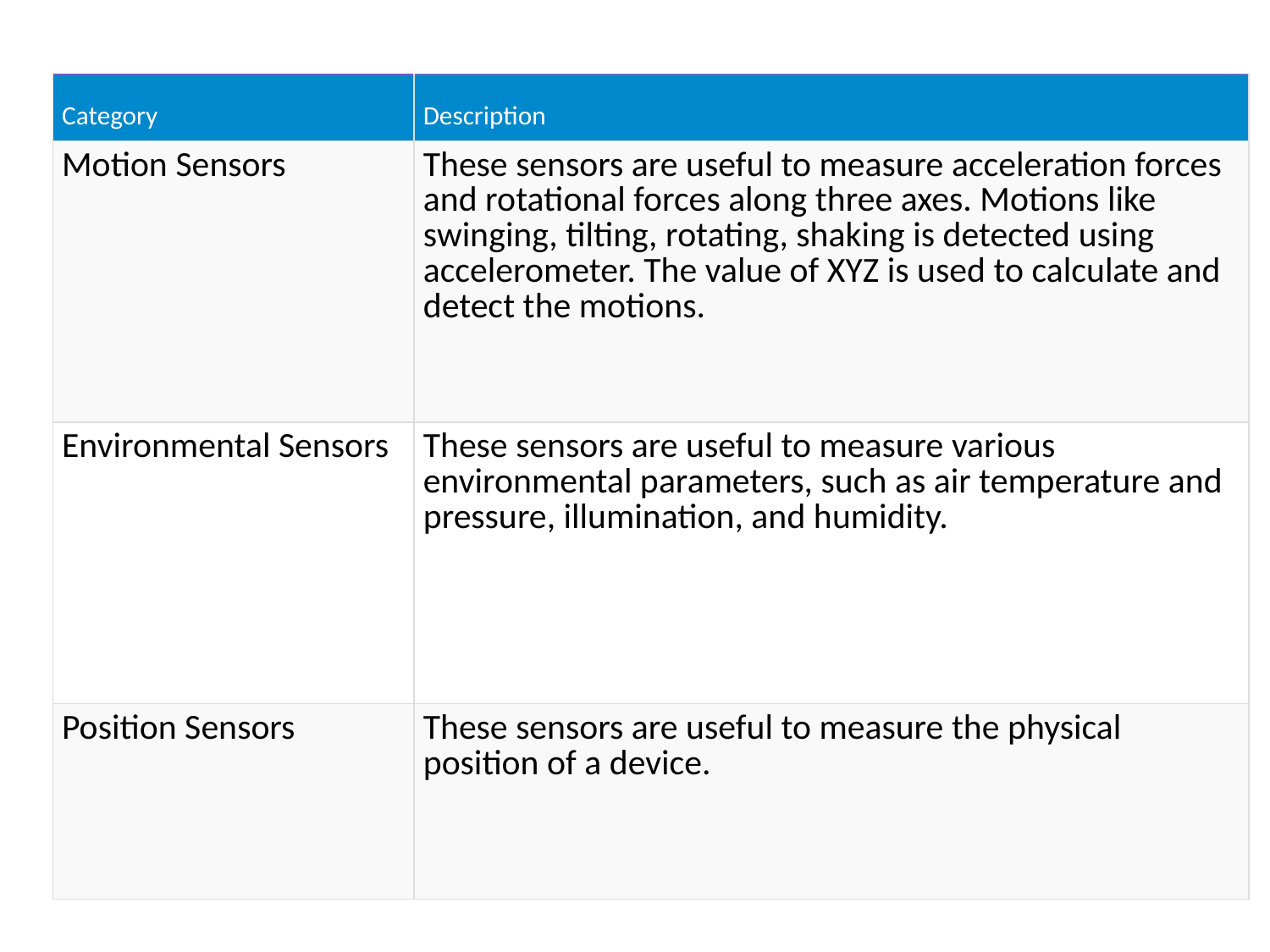

#
| Category | Description |
| --- | --- |
| Motion Sensors | These sensors are useful to measure acceleration forces and rotational forces along three axes. Motions like swinging, tilting, rotating, shaking is detected using accelerometer. The value of XYZ is used to calculate and detect the motions. |
| Environmental Sensors | These sensors are useful to measure various environmental parameters, such as air temperature and pressure, illumination, and humidity. |
| Position Sensors | These sensors are useful to measure the physical position of a device. |